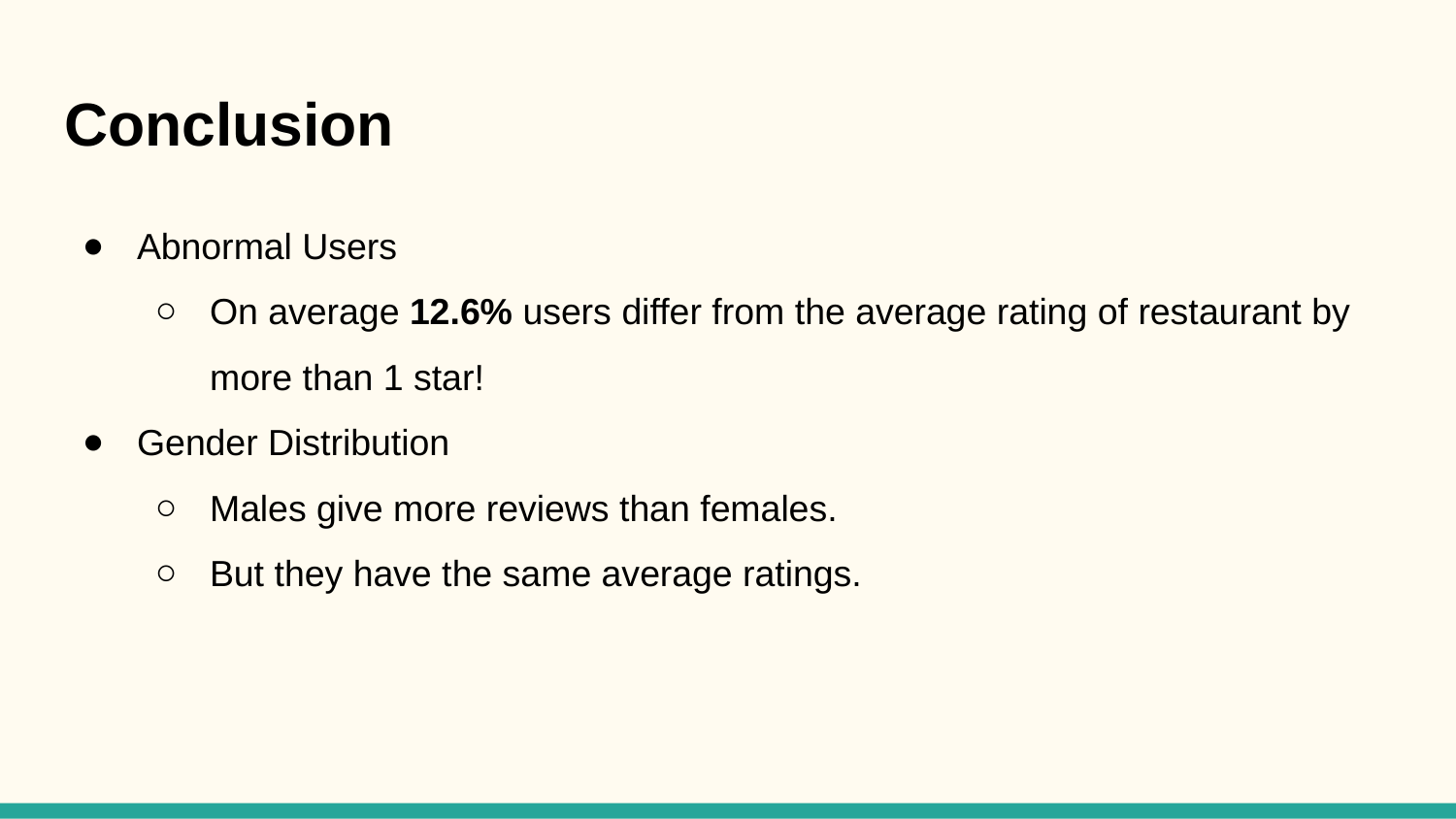

# Conclusion
Abnormal Users
On average 12.6% users differ from the average rating of restaurant by more than 1 star!
Gender Distribution
Males give more reviews than females.
But they have the same average ratings.